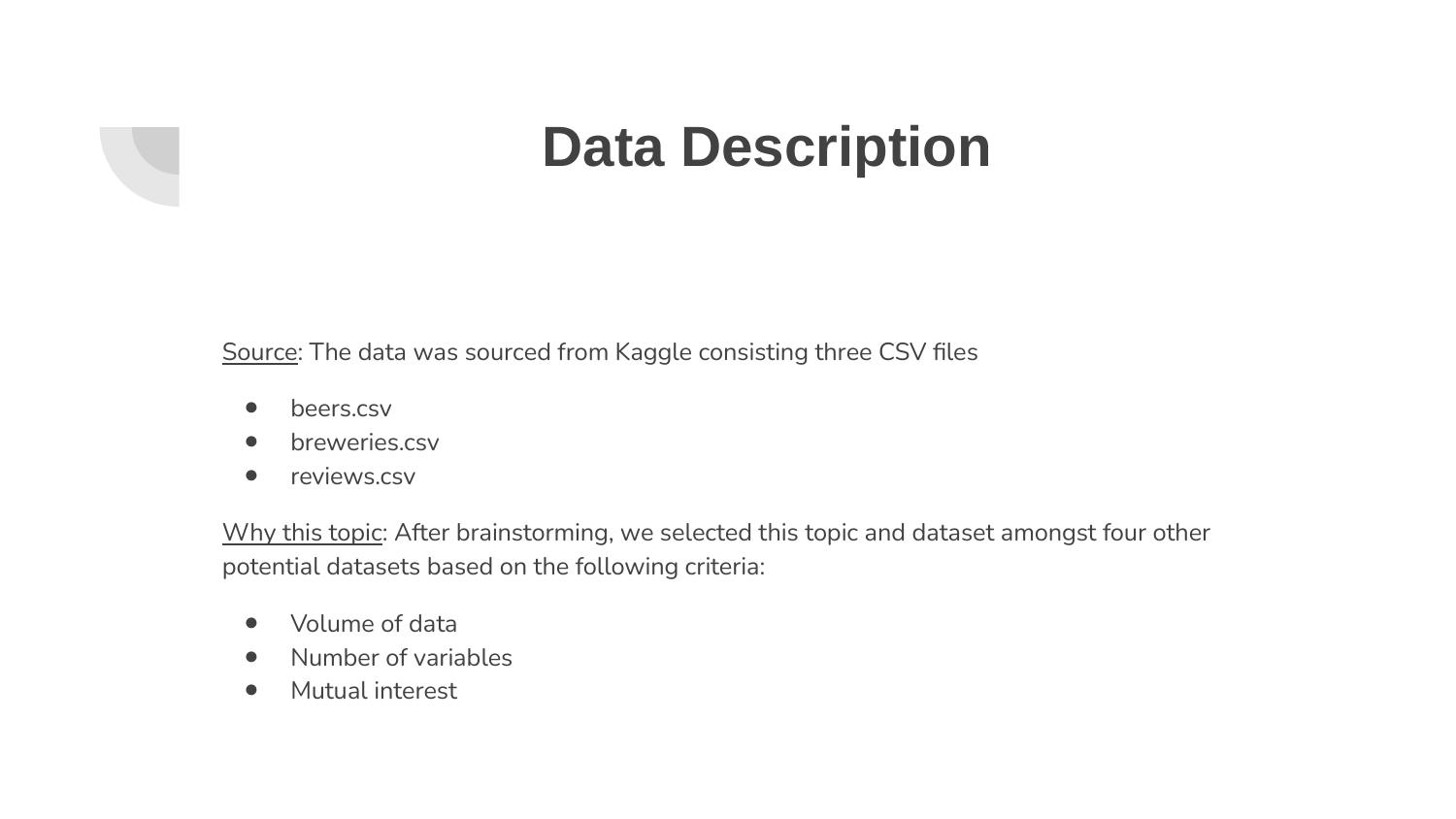

# Data Description
Source: The data was sourced from Kaggle consisting three CSV files
beers.csv
breweries.csv
reviews.csv
Why this topic: After brainstorming, we selected this topic and dataset amongst four other potential datasets based on the following criteria:
Volume of data
Number of variables
Mutual interest